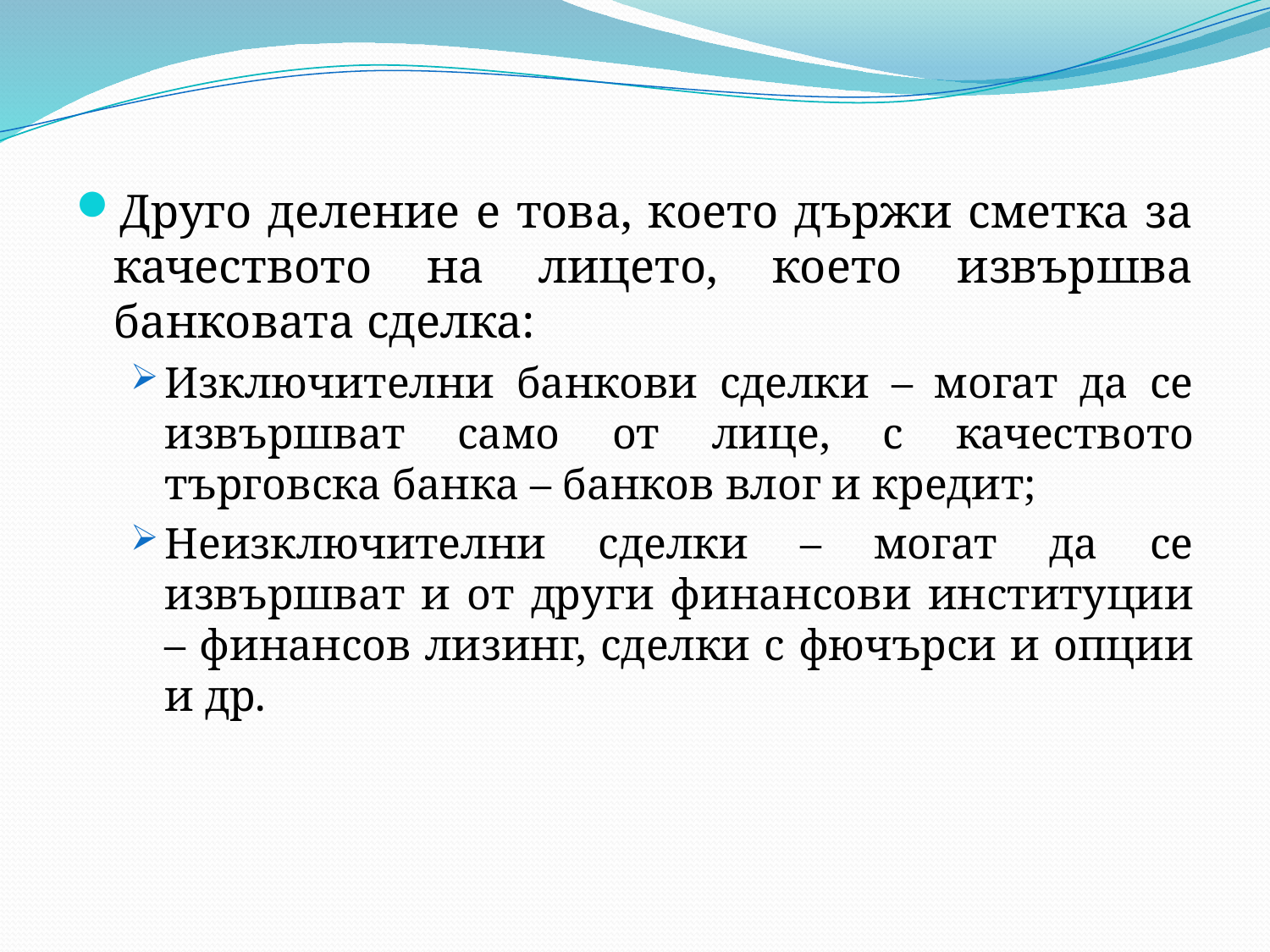

#
Друго деление е това, което държи сметка за качеството на лицето, което извършва банковата сделка:
Изключителни банкови сделки – могат да се извършват само от лице, с качеството търговска банка – банков влог и кредит;
Неизключителни сделки – могат да се извършват и от други финансови институции – финансов лизинг, сделки с фючърси и опции и др.